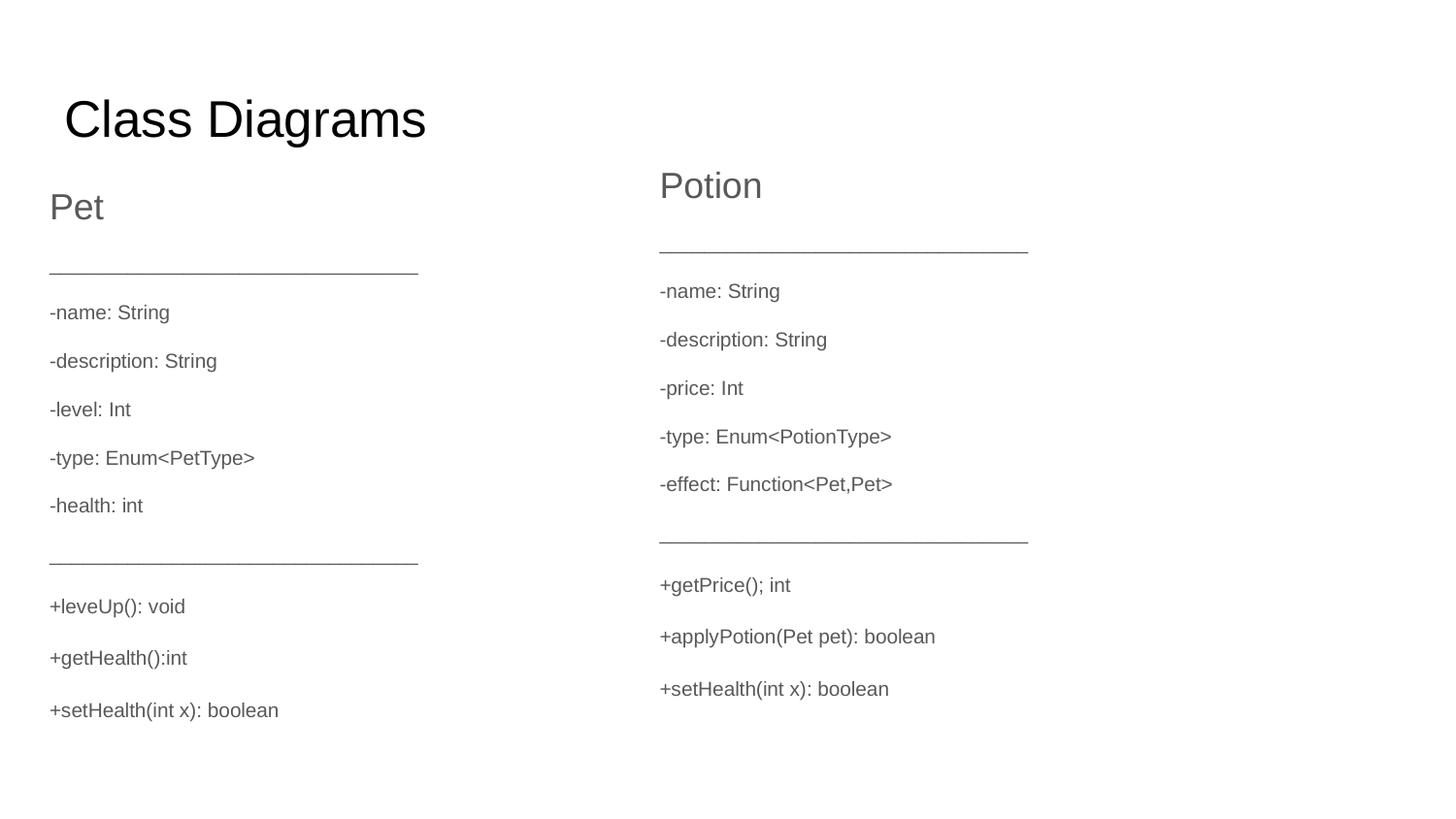

# Class Diagrams
Potion
_________________________________
-name: String
-description: String
-price: Int
-type: Enum<PotionType>
-effect: Function<Pet,Pet>
_________________________________
+getPrice(); int
+applyPotion(Pet pet): boolean
+setHealth(int x): boolean

Pet
_________________________________
-name: String
-description: String
-level: Int
-type: Enum<PetType>
-health: int
_________________________________
+leveUp(): void
+getHealth():int
+setHealth(int x): boolean